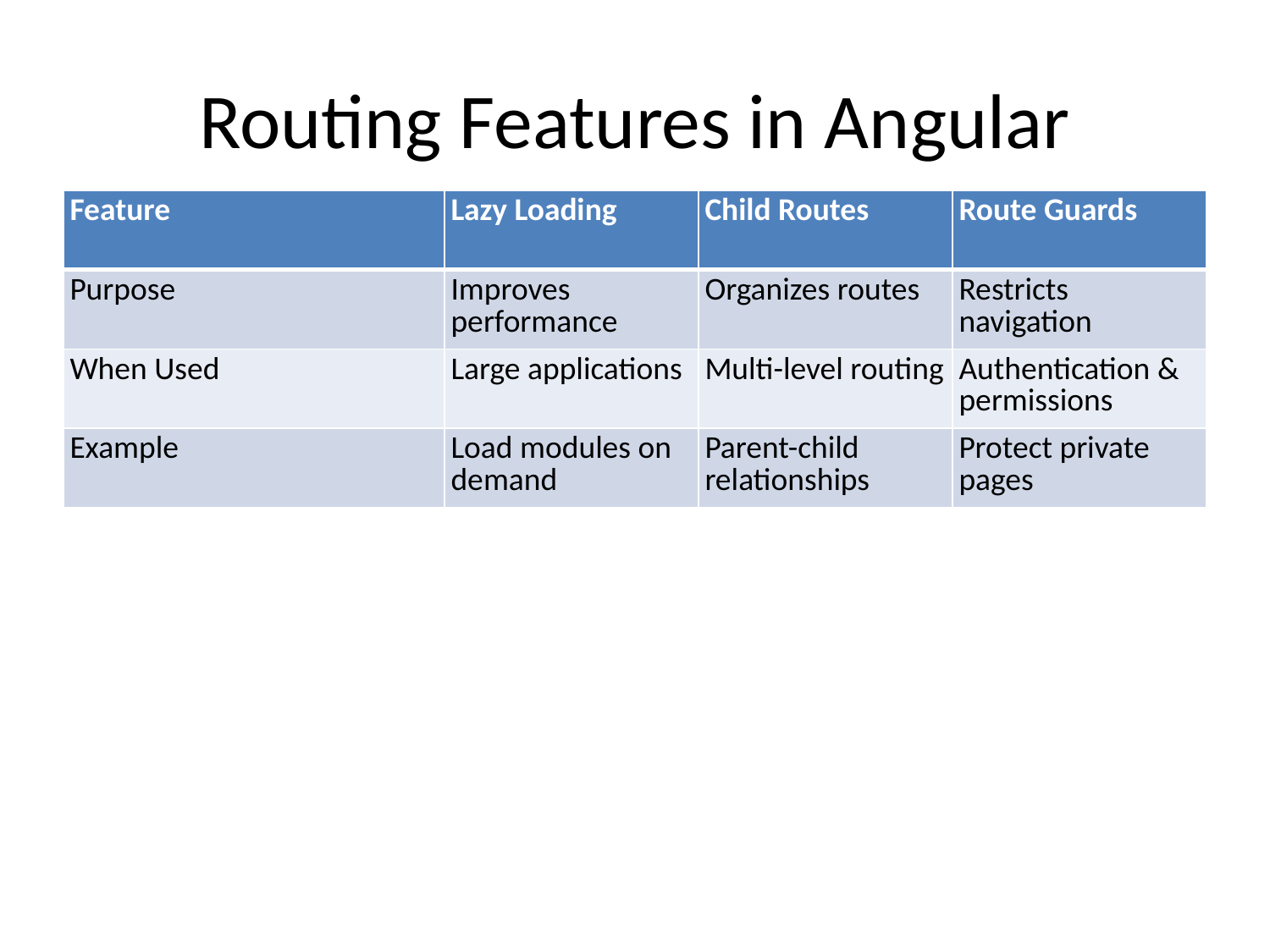

# Routing Features in Angular
| Feature | Lazy Loading | Child Routes | Route Guards |
| --- | --- | --- | --- |
| Purpose | Improves performance | Organizes routes | Restricts navigation |
| When Used | Large applications | Multi-level routing | Authentication & permissions |
| Example | Load modules on demand | Parent-child relationships | Protect private pages |